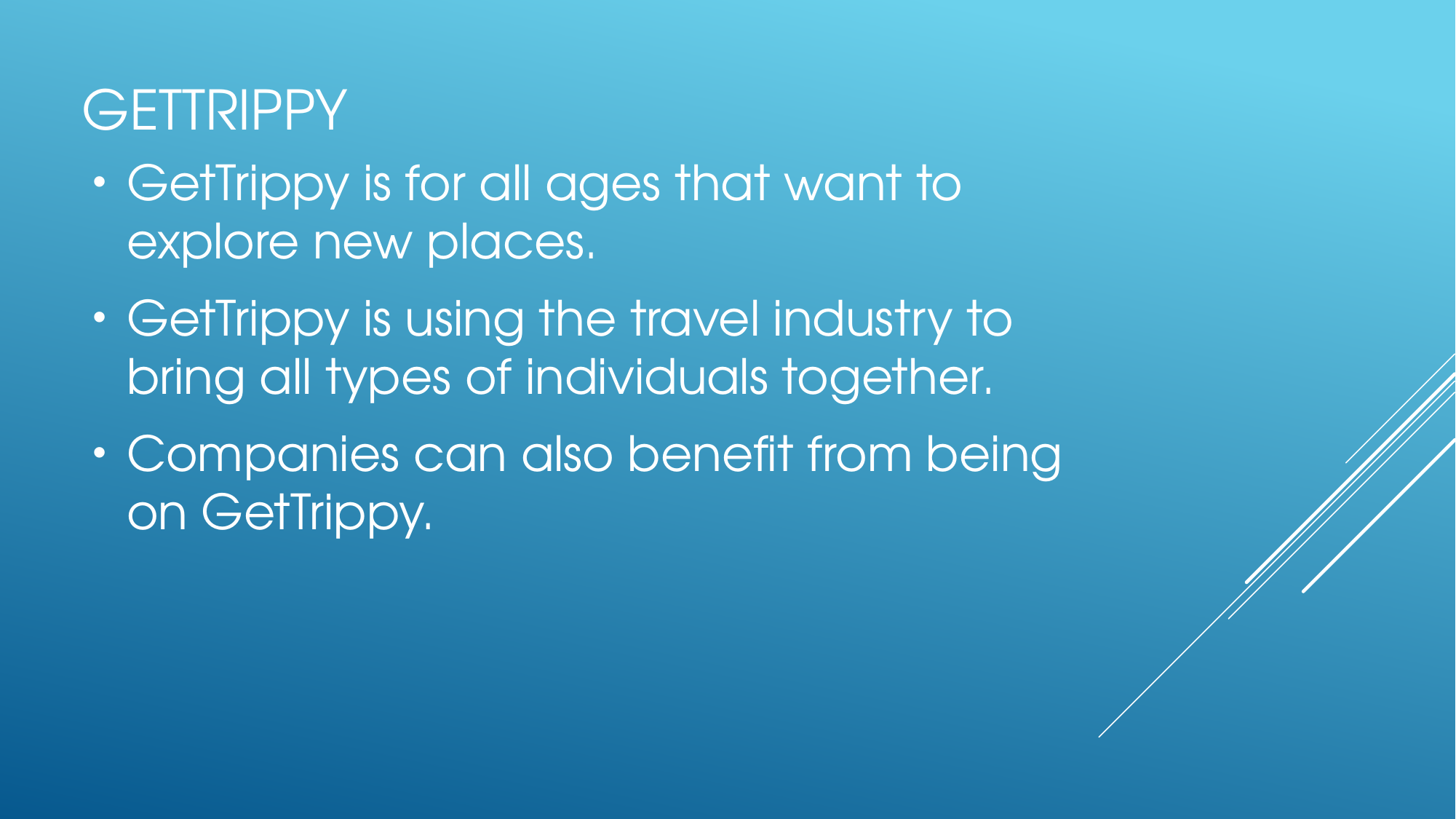

# GetTrippy
GetTrippy is for all ages that want to explore new places.
GetTrippy is using the travel industry to bring all types of individuals together.
Companies can also benefit from being on GetTrippy.